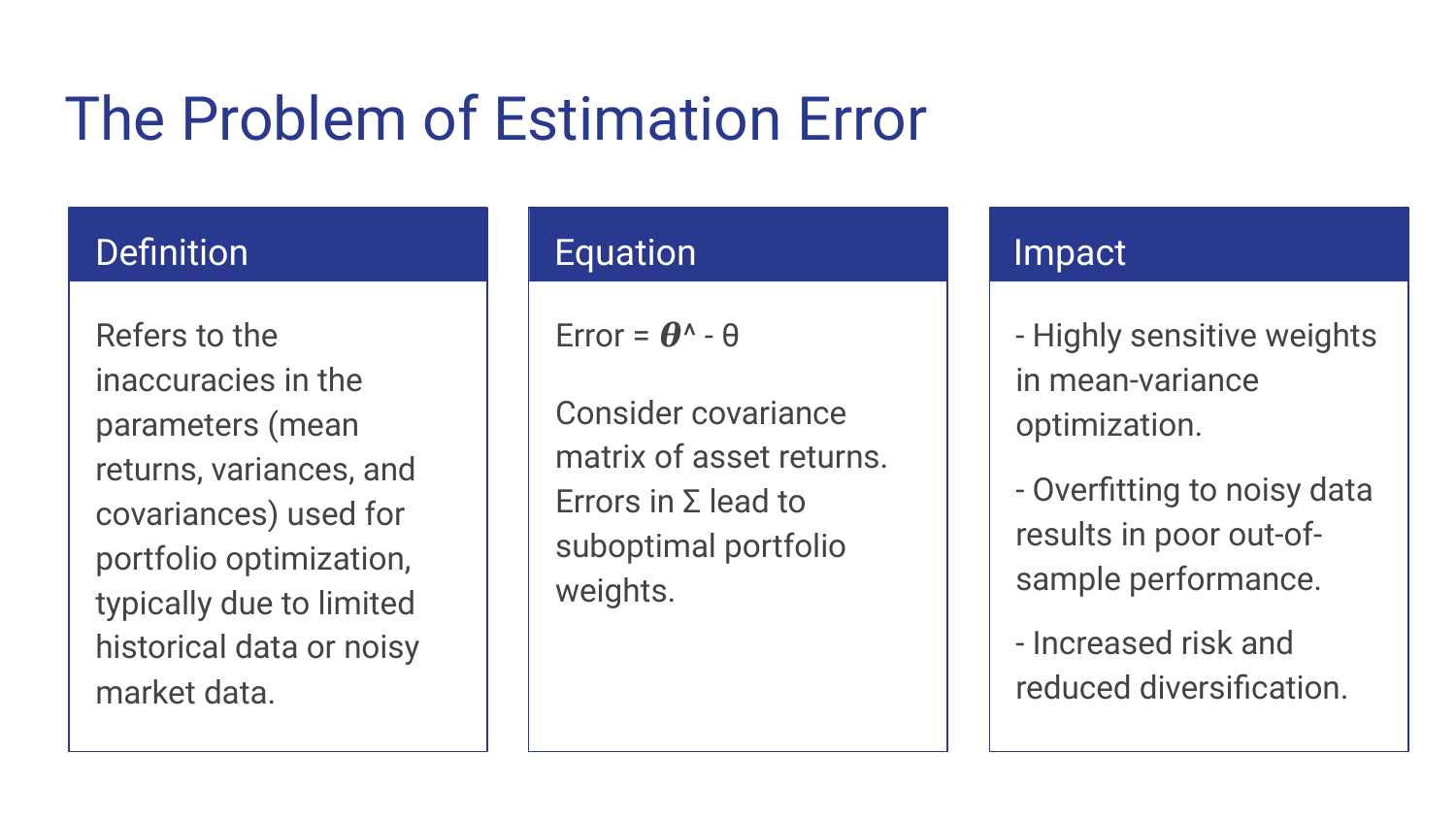

# The Problem of Estimation Error

Definition

Equation

Impact
Refers to the inaccuracies in the parameters (mean returns, variances, and covariances) used for portfolio optimization, typically due to limited historical data or noisy market data.
Error = 𝜽^ - θ
Consider covariance matrix of asset returns. Errors in Σ lead to suboptimal portfolio weights.
- Highly sensitive weights in mean-variance optimization.
- Overfitting to noisy data results in poor out-of- sample performance.
- Increased risk and reduced diversification.